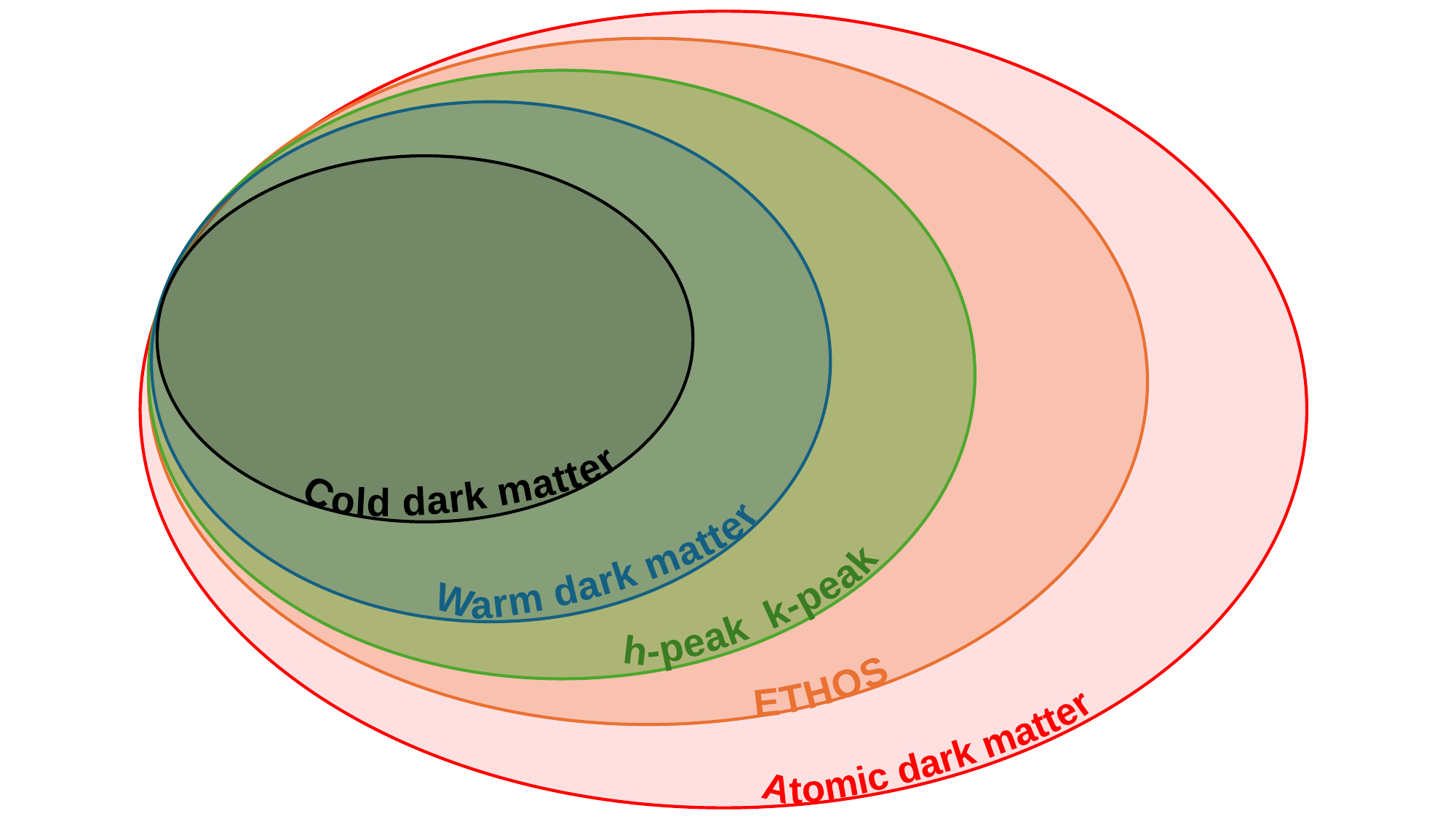

Cold dark matter
Warm dark matter
h-peak  k-peak
ETHOS
Atomic dark matter